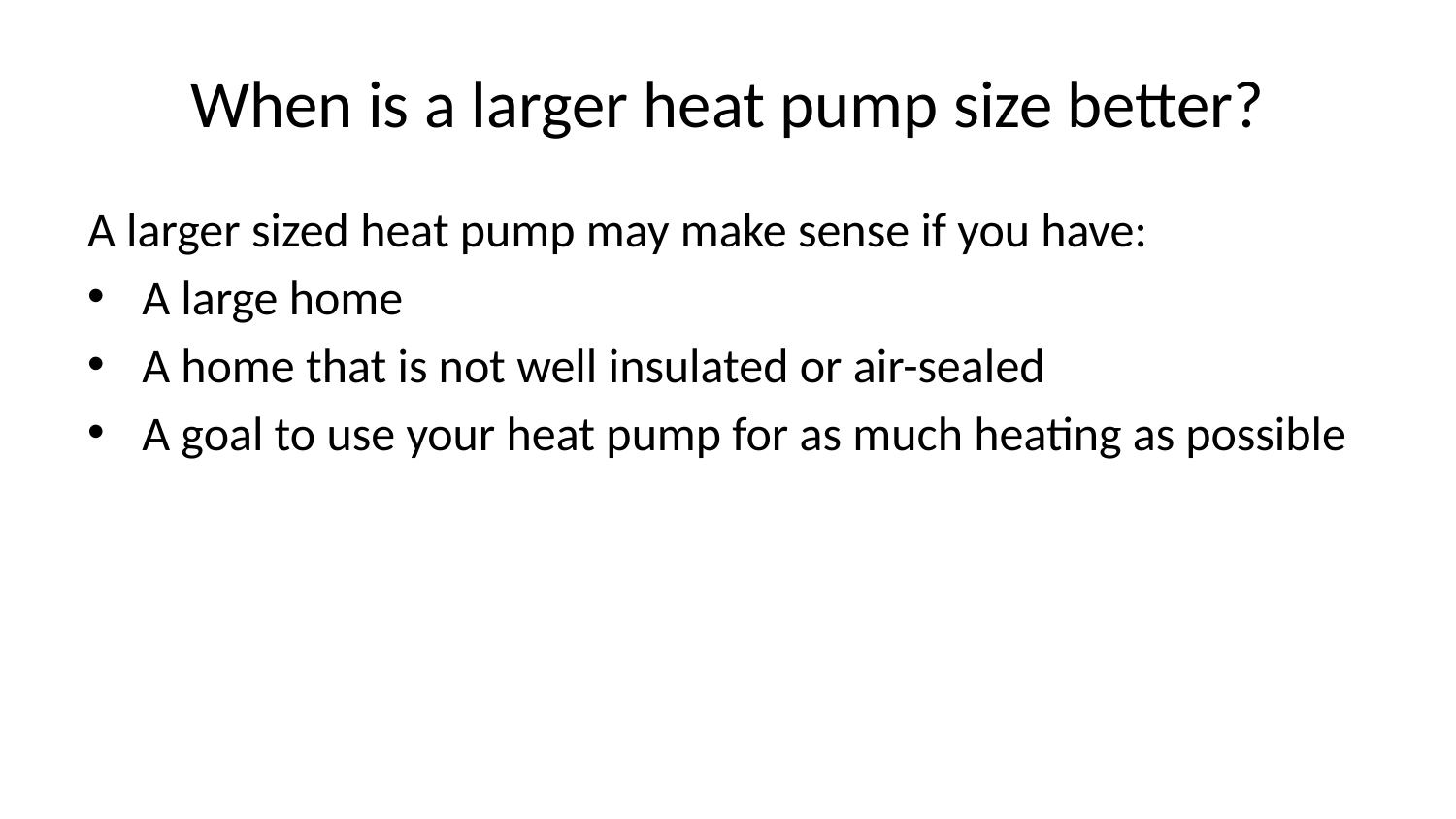

# When is a larger heat pump size better?
A larger sized heat pump may make sense if you have:
A large home
A home that is not well insulated or air-sealed
A goal to use your heat pump for as much heating as possible